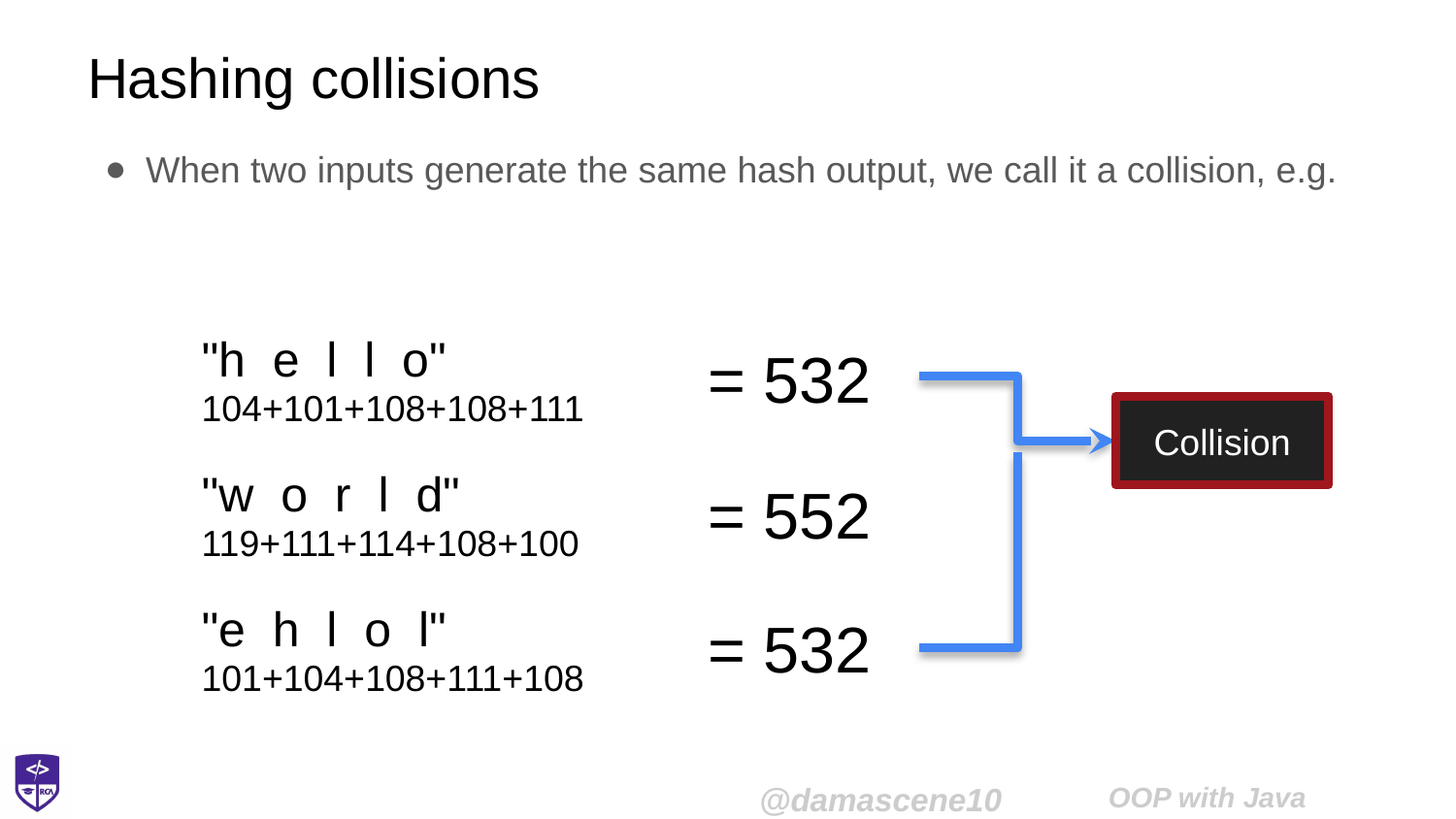

# Hashing collisions
When two inputs generate the same hash output, we call it a collision, e.g.

"h  e  l  l  o"
= 532
104+101+108+108+111
Collision
"w  o  r  l  d"
= 552
119+111+114+108+100
"e  h  l  o  l"
= 532
101+104+108+111+108